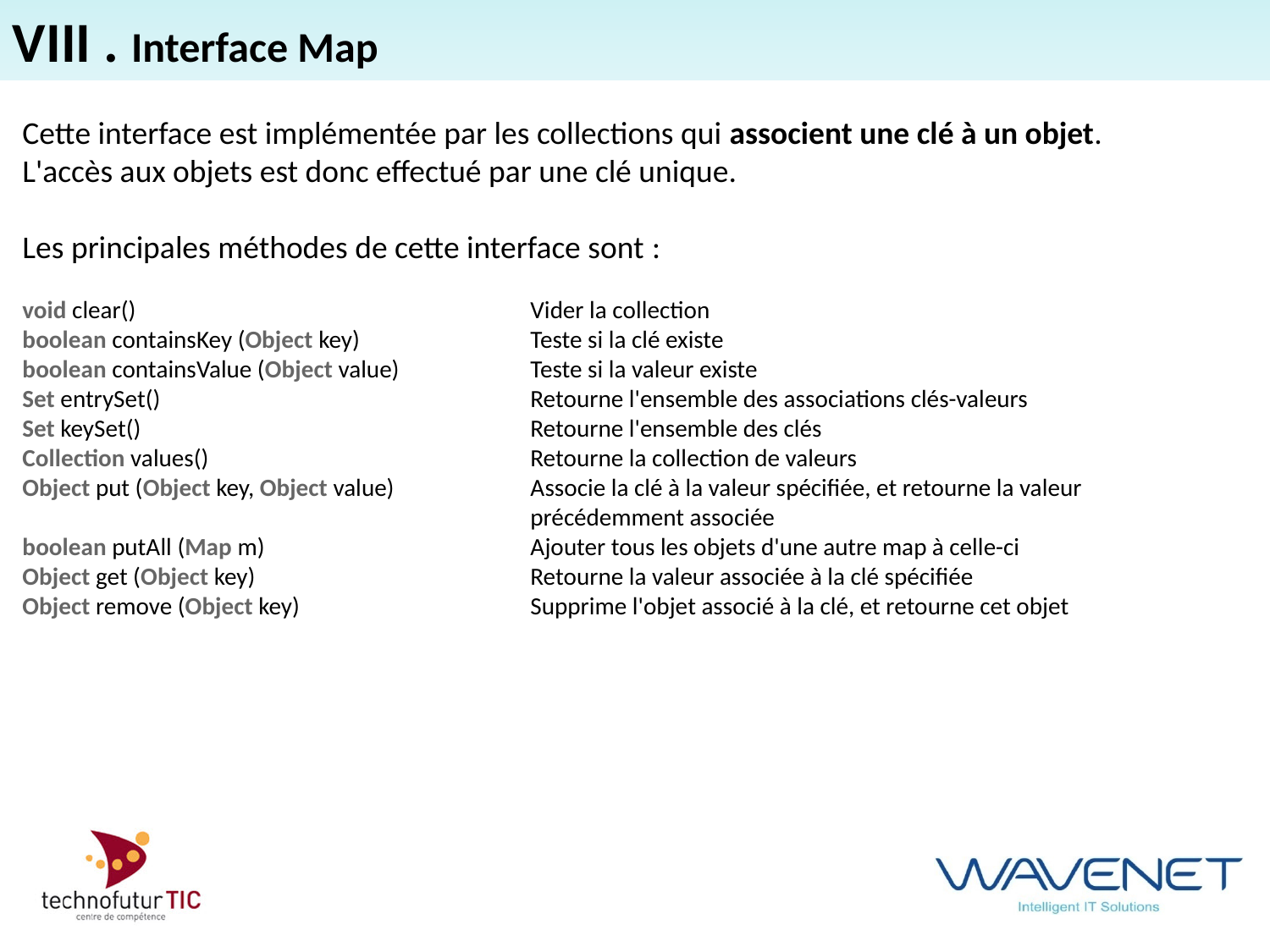

VIII . Interface Map
Cette interface est implémentée par les collections qui associent une clé à un objet.
L'accès aux objets est donc effectué par une clé unique.

Les principales méthodes de cette interface sont :

void clear() 				Vider la collection
boolean containsKey (Object key) 		Teste si la clé existe
boolean containsValue (Object value) 	Teste si la valeur existe
Set entrySet() 			Retourne l'ensemble des associations clés-valeurs
Set keySet() 				Retourne l'ensemble des clés
Collection values() 			Retourne la collection de valeurs
Object put (Object key, Object value) 		Associe la clé à la valeur spécifiée, et retourne la valeur 					précédemment associée
boolean putAll (Map m) 			Ajouter tous les objets d'une autre map à celle-ci
Object get (Object key) 			Retourne la valeur associée à la clé spécifiée
Object remove (Object key) 		Supprime l'objet associé à la clé, et retourne cet objet